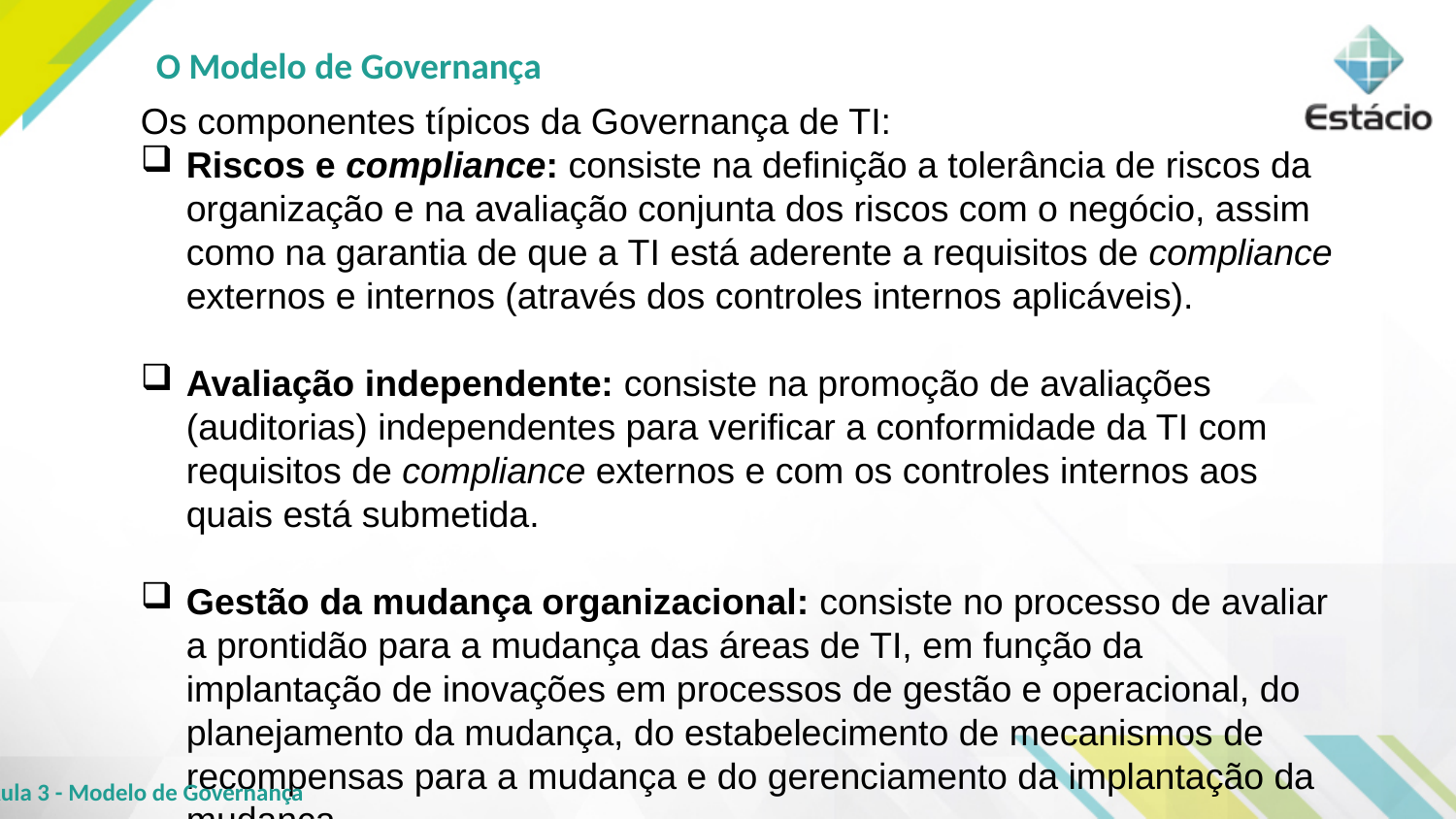

O Modelo de Governança
Os componentes típicos da Governança de TI:
Riscos e compliance: consiste na definição a tolerância de riscos da organização e na avaliação conjunta dos riscos com o negócio, assim como na garantia de que a TI está aderente a requisitos de compliance externos e internos (através dos controles internos aplicáveis).

Avaliação independente: consiste na promoção de avaliações (auditorias) independentes para verificar a conformidade da TI com requisitos de compliance externos e com os controles internos aos quais está submetida.

Gestão da mudança organizacional: consiste no processo de avaliar a prontidão para a mudança das áreas de TI, em função da implantação de inovações em processos de gestão e operacional, do planejamento da mudança, do estabelecimento de mecanismos de recompensas para a mudança e do gerenciamento da implantação da mudança.
Aula 3 - Modelo de Governança